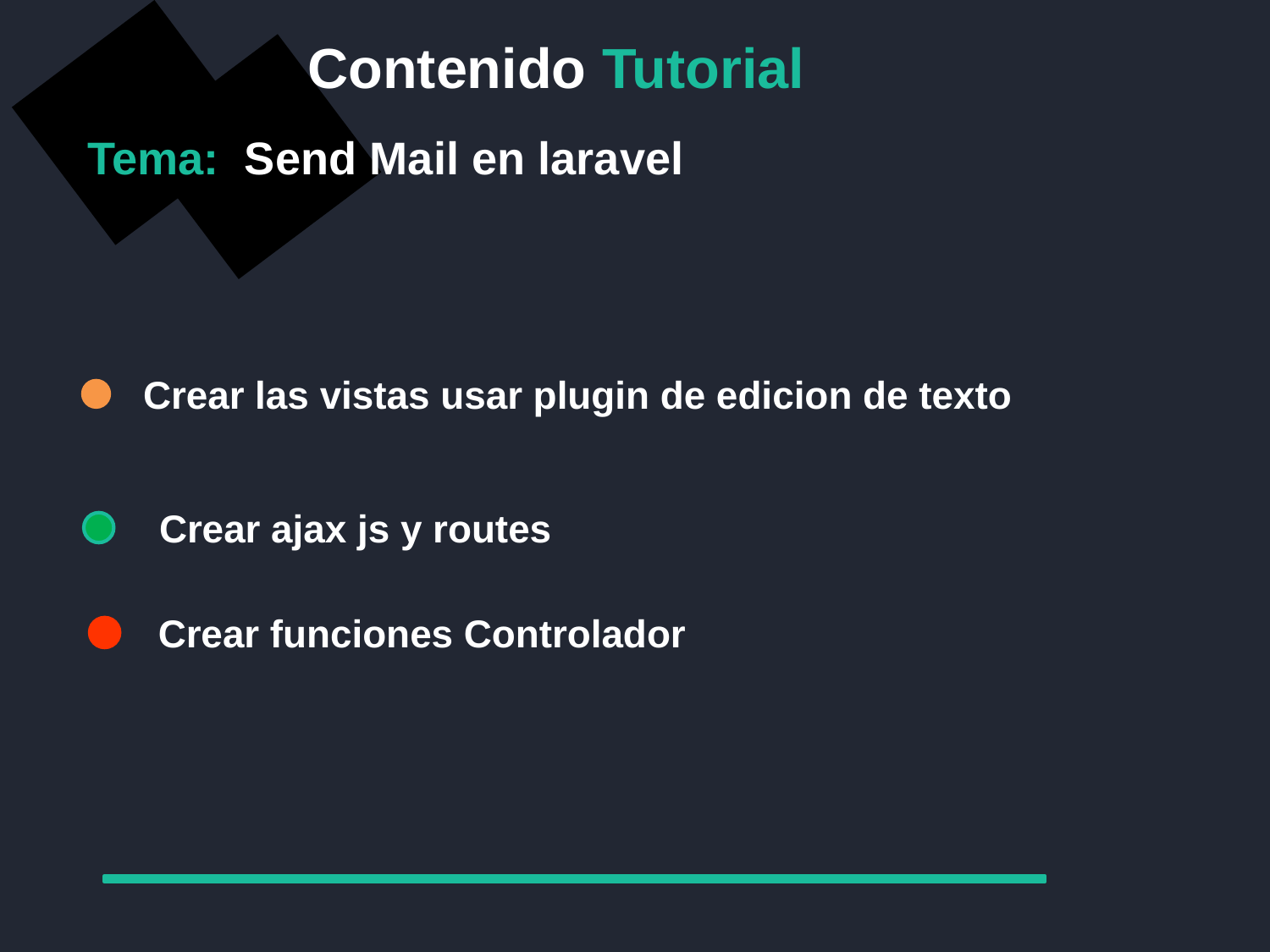

Contenido Tutorial

Tema:  Send Mail en laravel
 Crear las vistas usar plugin de edicion de texto

 Crear ajax js y routes

 Crear funciones Controlador